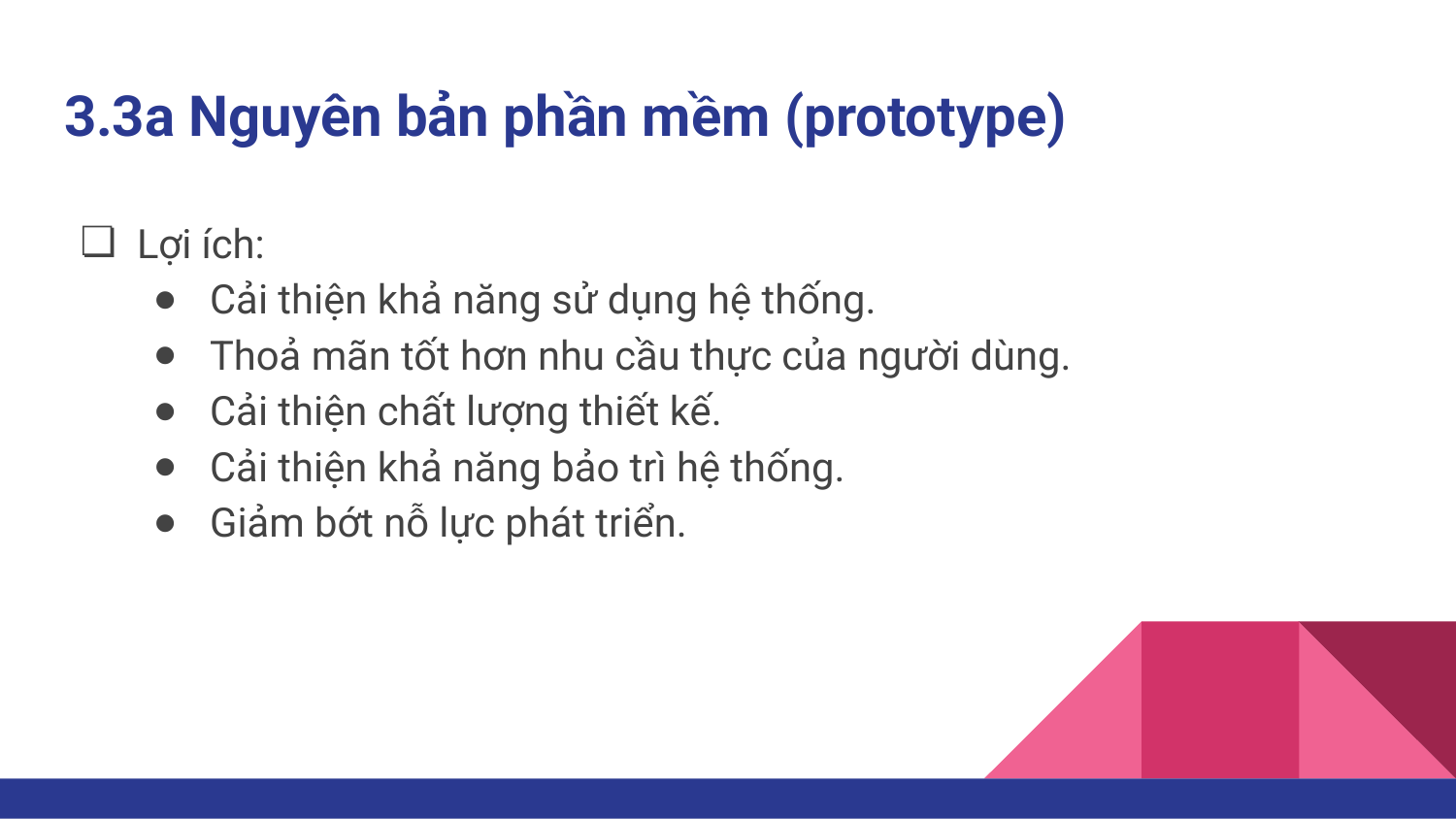

# 3.3a Nguyên bản phần mềm (prototype)
Lợi ích:
Cải thiện khả năng sử dụng hệ thống.
Thoả mãn tốt hơn nhu cầu thực của người dùng.
Cải thiện chất lượng thiết kế.
Cải thiện khả năng bảo trì hệ thống.
Giảm bớt nỗ lực phát triển.